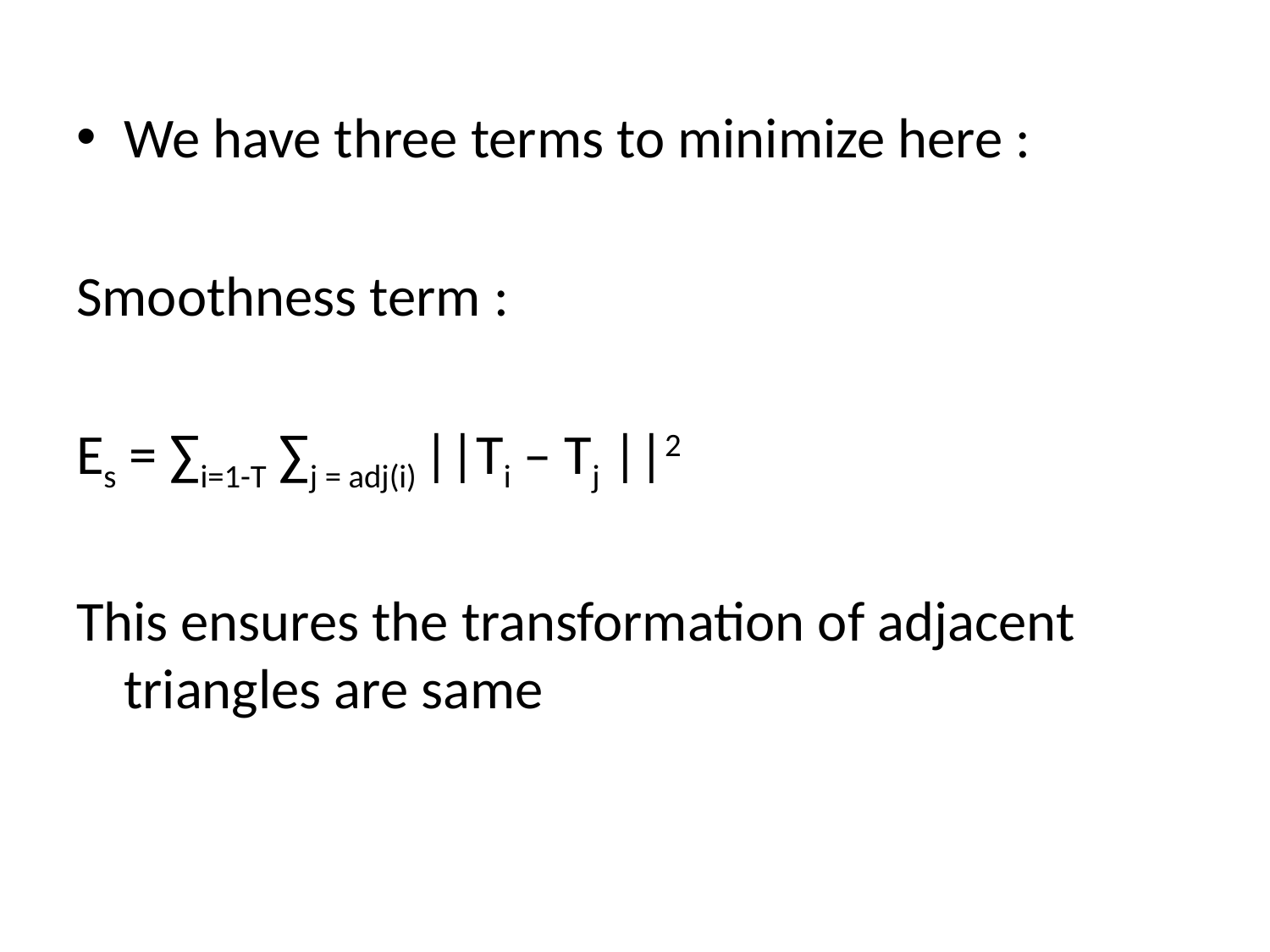

We have three terms to minimize here :

Smoothness term :

Es = ∑i=1-T ∑j = adj(i) ||Ti – Tj ||2

This ensures the transformation of adjacent triangles are same